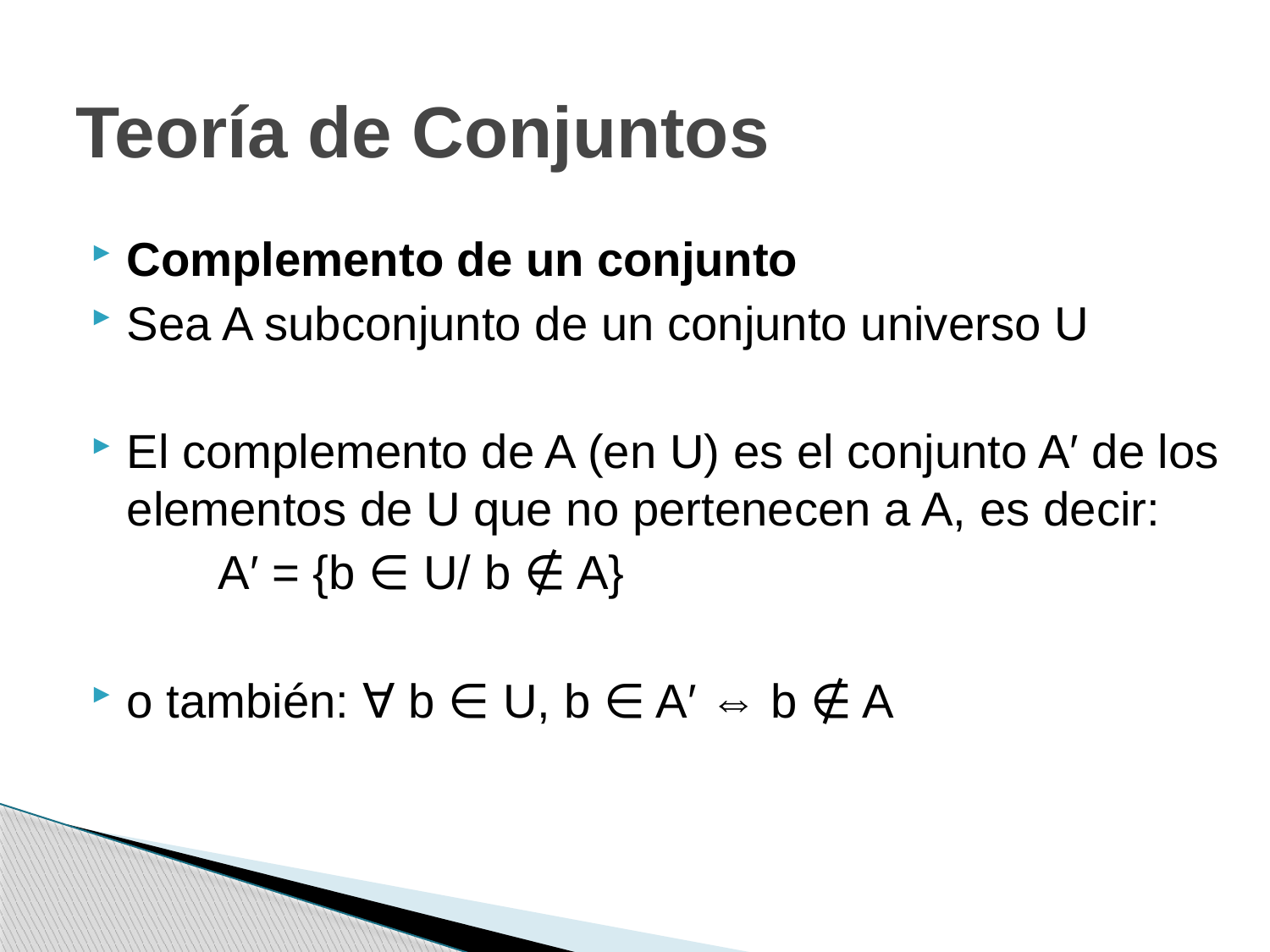

# Teoría de Conjuntos
Complemento de un conjunto
Sea A subconjunto de un conjunto universo U

El complemento de A (en U) es el conjunto A′ de los elementos de U que no pertenecen a A, es decir:
	A′ = {b ∈ U/ b ∉ A}

o también: ∀ b ∈ U, b ∈ A′ ⇔ b ∉ A